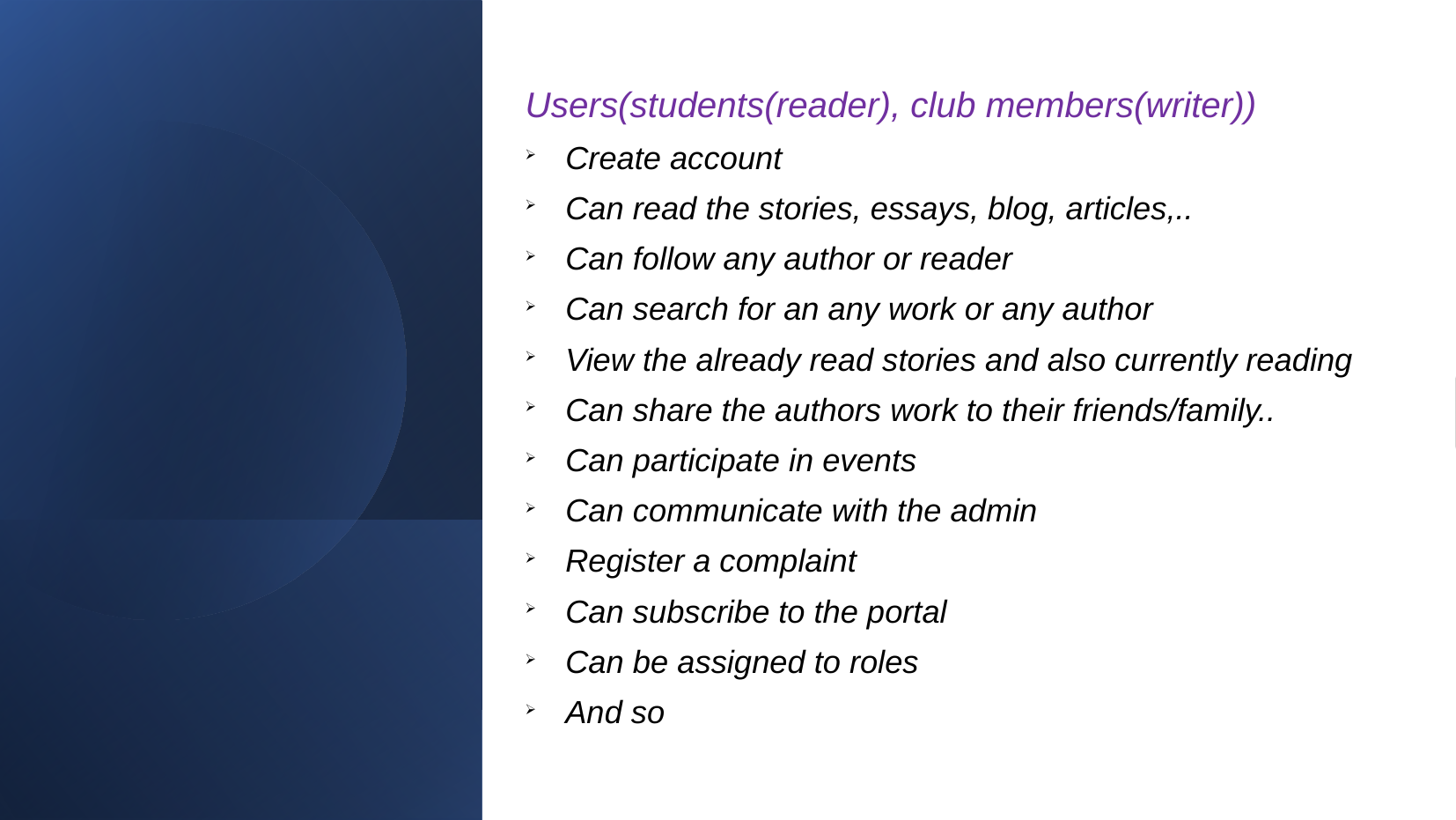

Users(students(reader), club members(writer))
Create account
Can read the stories, essays, blog, articles,..
Can follow any author or reader
Can search for an any work or any author
View the already read stories and also currently reading
Can share the authors work to their friends/family..
Can participate in events
Can communicate with the admin
Register a complaint
Can subscribe to the portal
Can be assigned to roles
And so